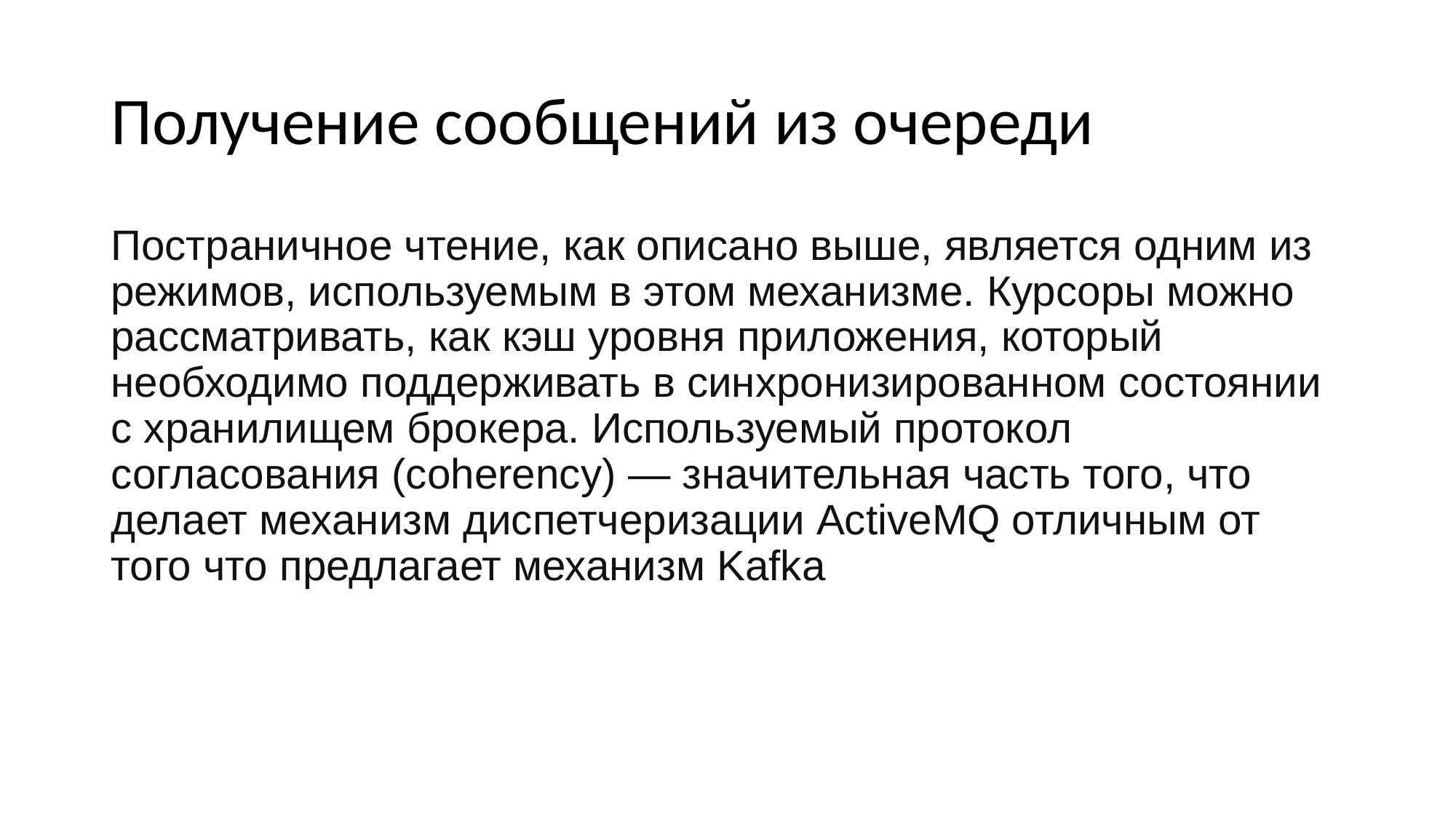

# Получение сообщений из очереди
Постраничное чтение, как описано выше, является одним из режимов, используемым в этом механизме. Курсоры можно рассматривать, как кэш уровня приложения, который необходимо поддерживать в синхронизированном состоянии с хранилищем брокера. Используемый протокол согласования (coherency) — значительная часть того, что делает механизм диспетчеризации ActiveMQ отличным от того что предлагает механизм Kafka